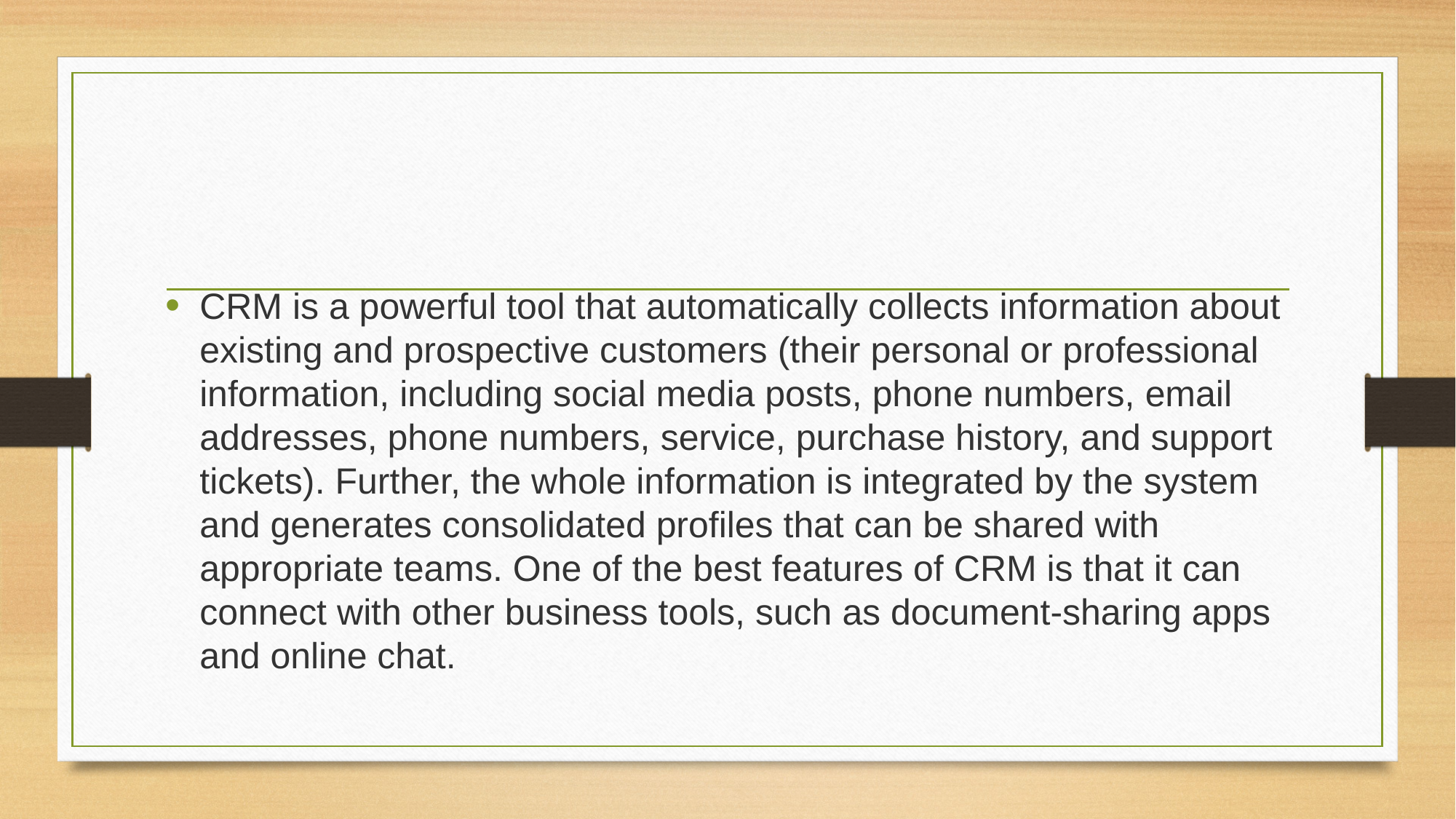

CRM is a powerful tool that automatically collects information about existing and prospective customers (their personal or professional information, including social media posts, phone numbers, email addresses, phone numbers, service, purchase history, and support tickets). Further, the whole information is integrated by the system and generates consolidated profiles that can be shared with appropriate teams. One of the best features of CRM is that it can connect with other business tools, such as document-sharing apps and online chat.